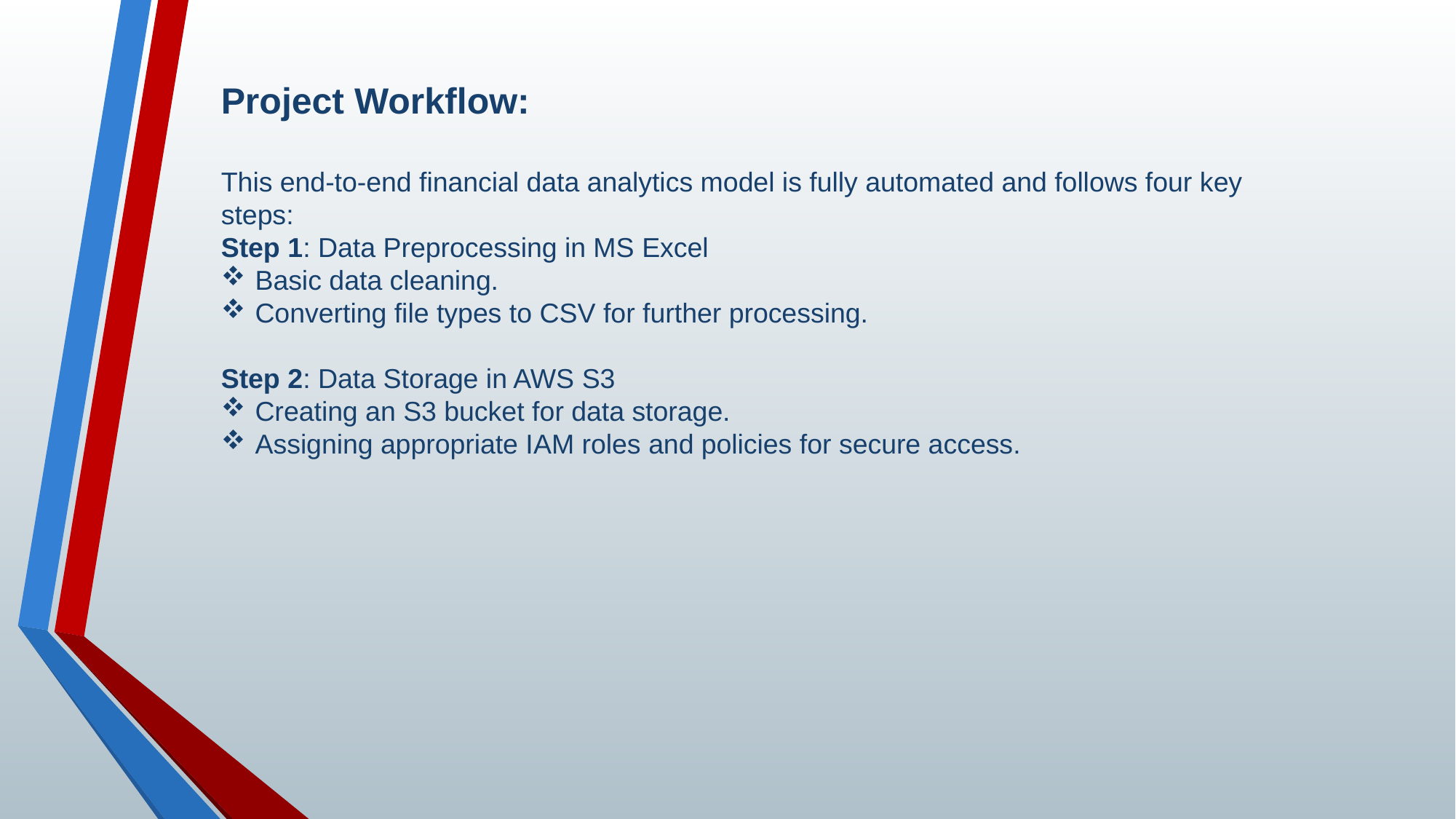

Project Workflow:

This end-to-end financial data analytics model is fully automated and follows four key steps:
Step 1: Data Preprocessing in MS Excel
Basic data cleaning.
Converting file types to CSV for further processing.

Step 2: Data Storage in AWS S3
Creating an S3 bucket for data storage.
Assigning appropriate IAM roles and policies for secure access.